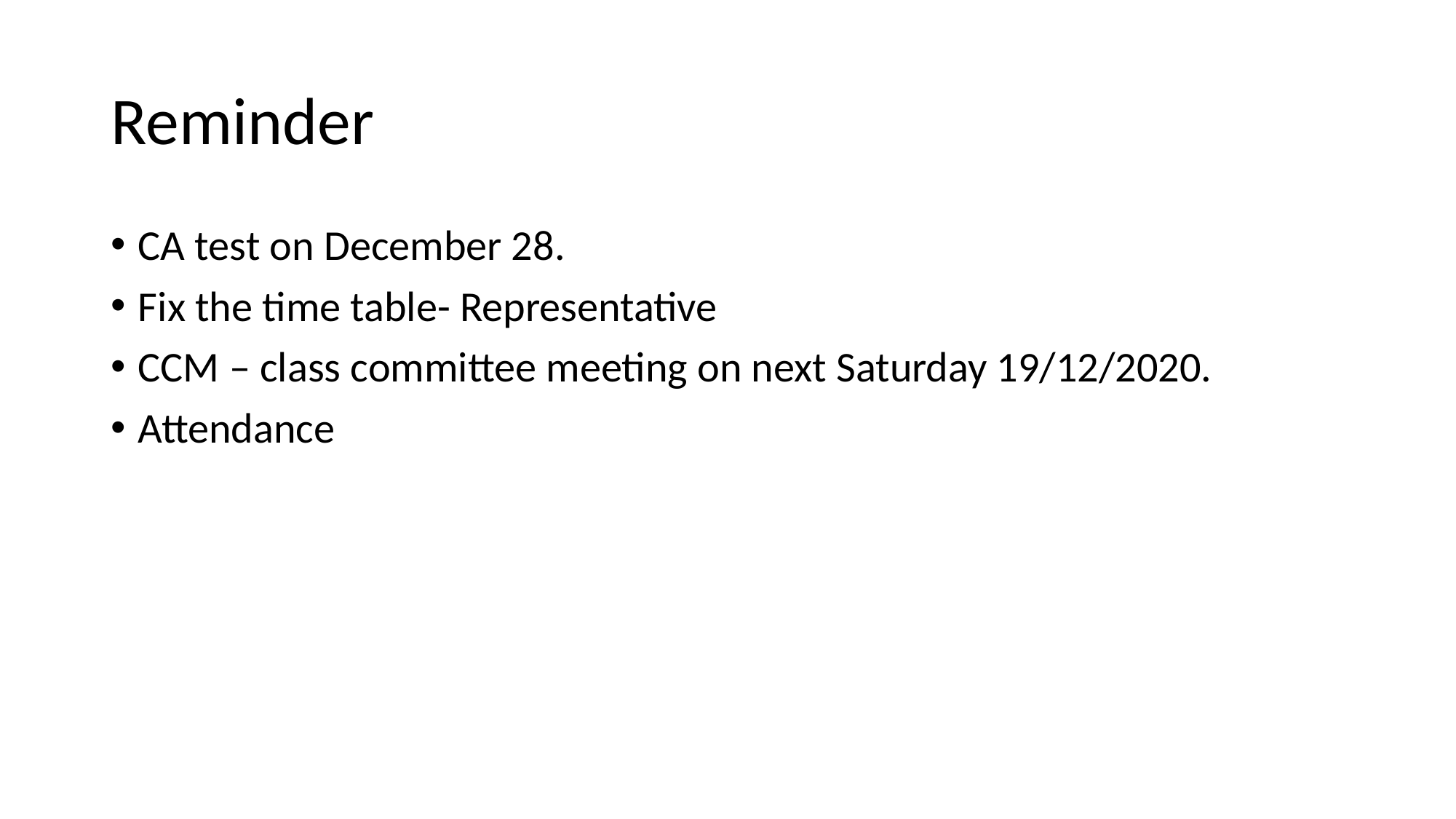

# Reminder
CA test on December 28.
Fix the time table- Representative
CCM – class committee meeting on next Saturday 19/12/2020.
Attendance